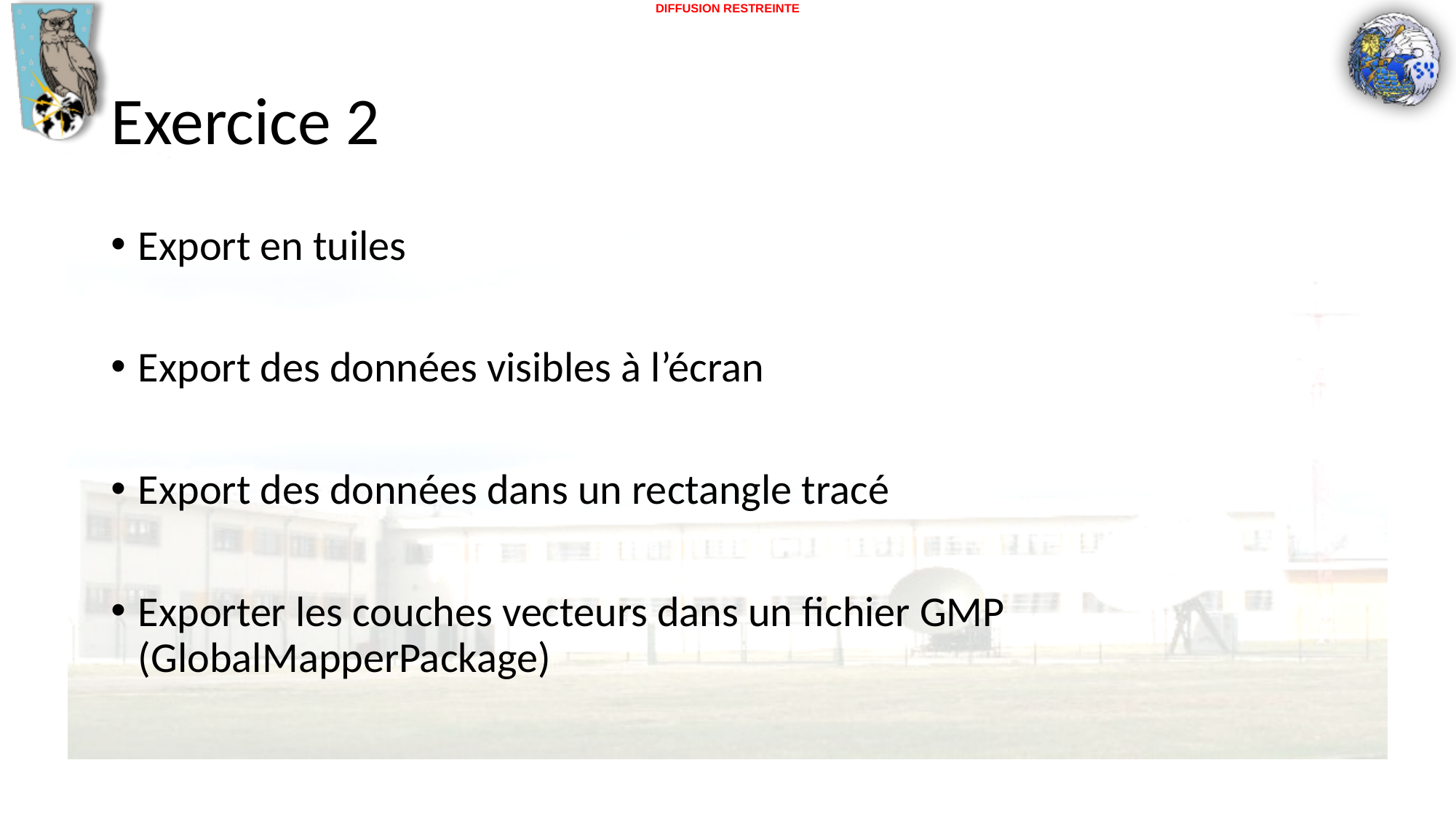

# Exercice 2
Export en tuiles

Export des données visibles à l’écran

Export des données dans un rectangle tracé

Exporter les couches vecteurs dans un fichier GMP (GlobalMapperPackage)